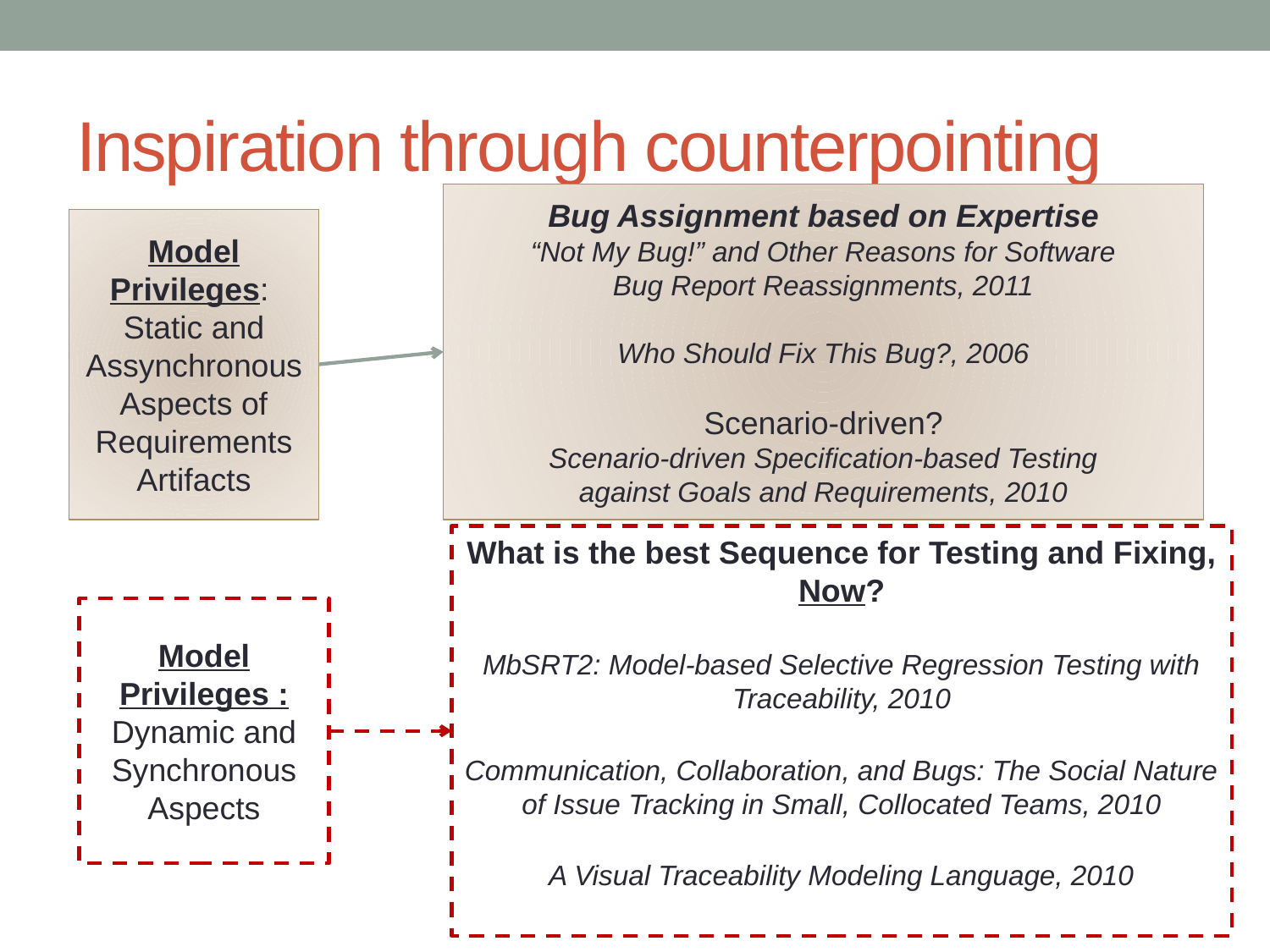

# Inspiration through counterpointing
Bug Assignment based on Expertise
“Not My Bug!” and Other Reasons for Software
Bug Report Reassignments, 2011

Who Should Fix This Bug?, 2006

Scenario-driven?
Scenario-driven Specification-based Testing
against Goals and Requirements, 2010
Model Privileges:  Static and Assynchronous Aspects of Requirements Artifacts
What is the best Sequence for Testing and Fixing, Now?

MbSRT2: Model-based Selective Regression Testing with Traceability, 2010

Communication, Collaboration, and Bugs: The Social Nature of Issue Tracking in Small, Collocated Teams, 2010

A Visual Traceability Modeling Language, 2010

Model Privileges : Dynamic and Synchronous Aspects